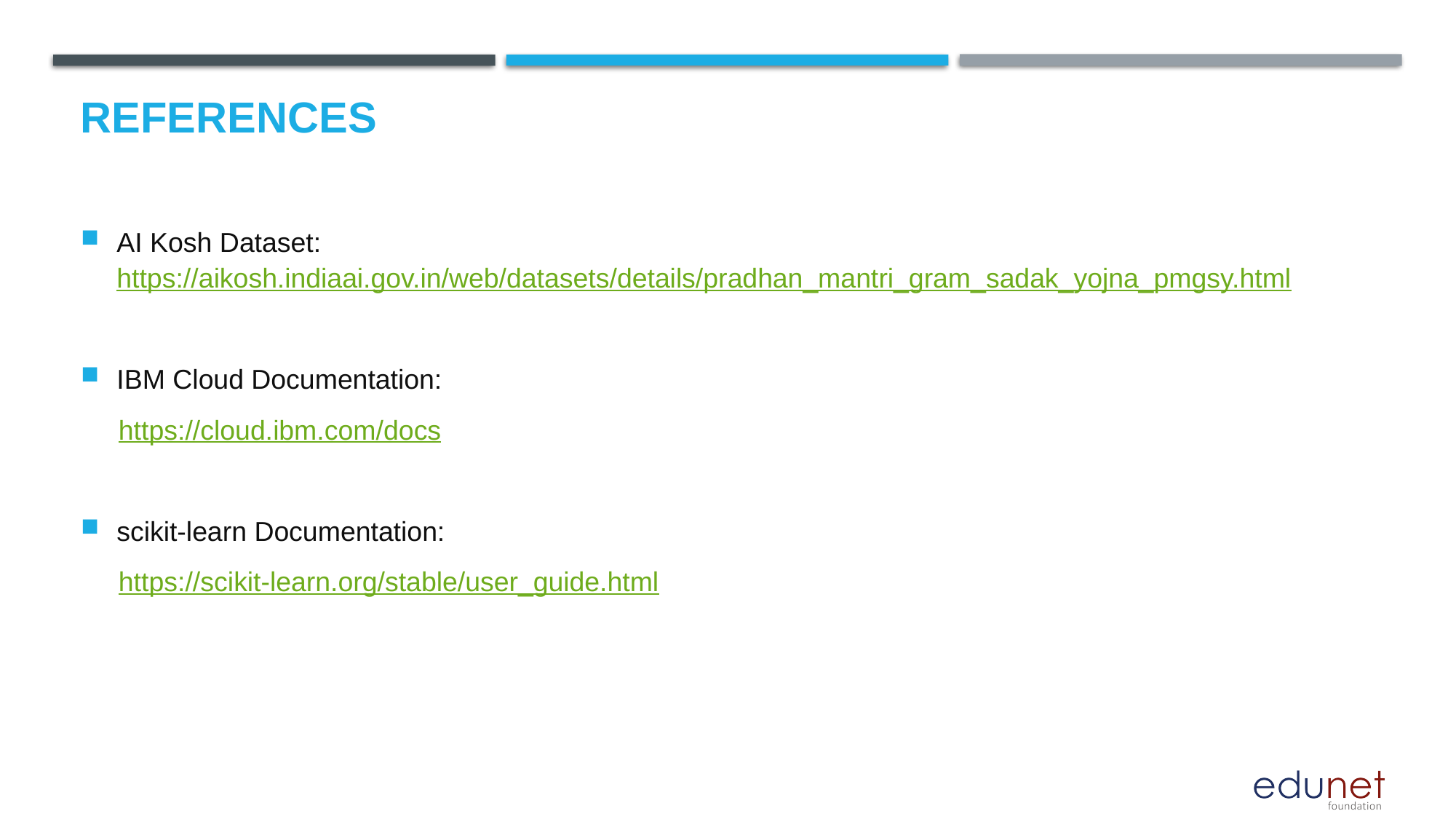

# References
AI Kosh Dataset: https://aikosh.indiaai.gov.in/web/datasets/details/pradhan_mantri_gram_sadak_yojna_pmgsy.html

IBM Cloud Documentation:
     https://cloud.ibm.com/docs

scikit-learn Documentation:
     https://scikit-learn.org/stable/user_guide.html